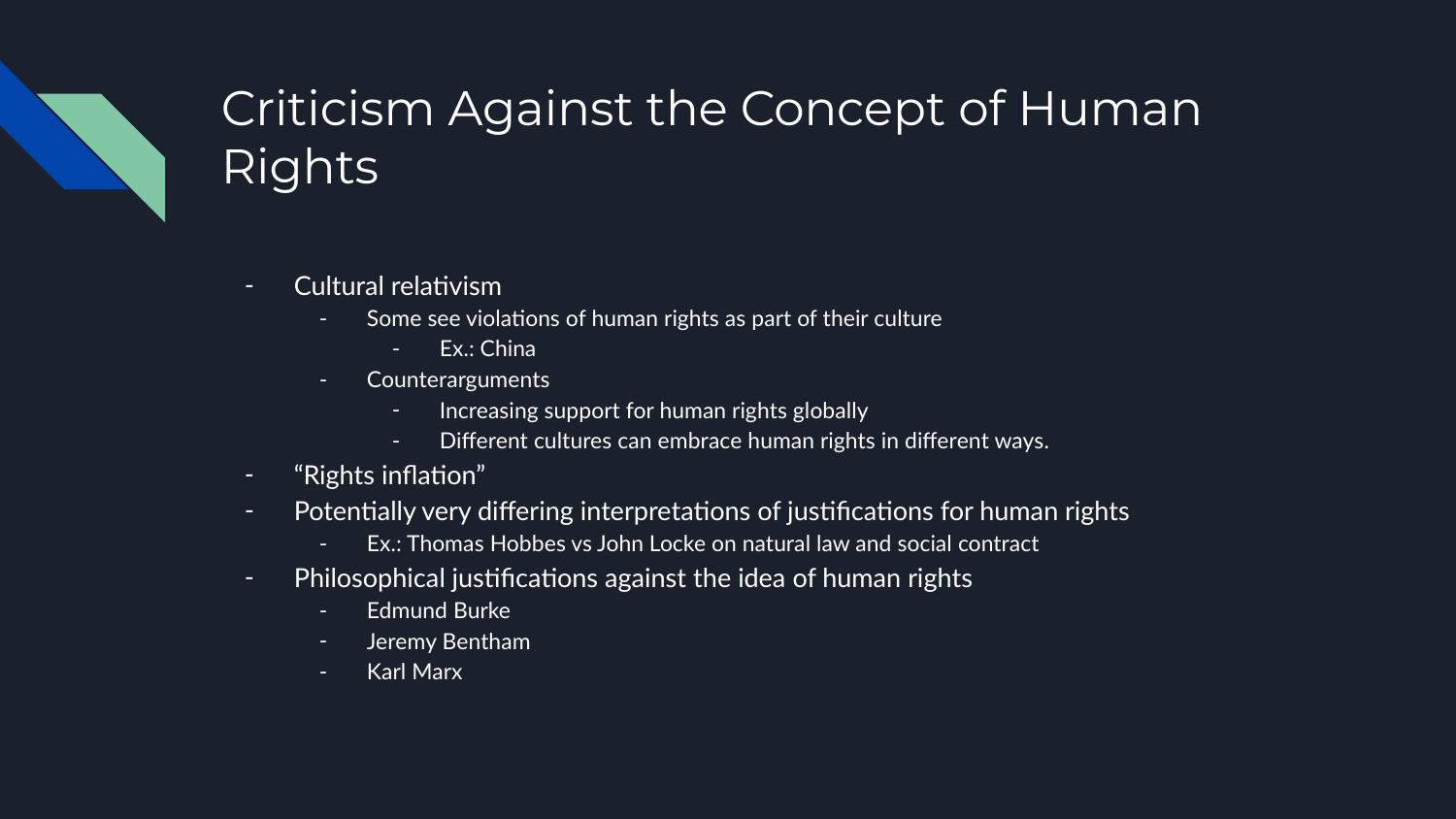

# Criticism Against the Concept of Human Rights
Cultural relativism
Some see violations of human rights as part of their culture
Ex.: China
Counterarguments
Increasing support for human rights globally
Different cultures can embrace human rights in different ways.
“Rights inflation”
Potentially very differing interpretations of justifications for human rights
Ex.: Thomas Hobbes vs John Locke on natural law and social contract
Philosophical justifications against the idea of human rights
Edmund Burke
Jeremy Bentham
Karl Marx